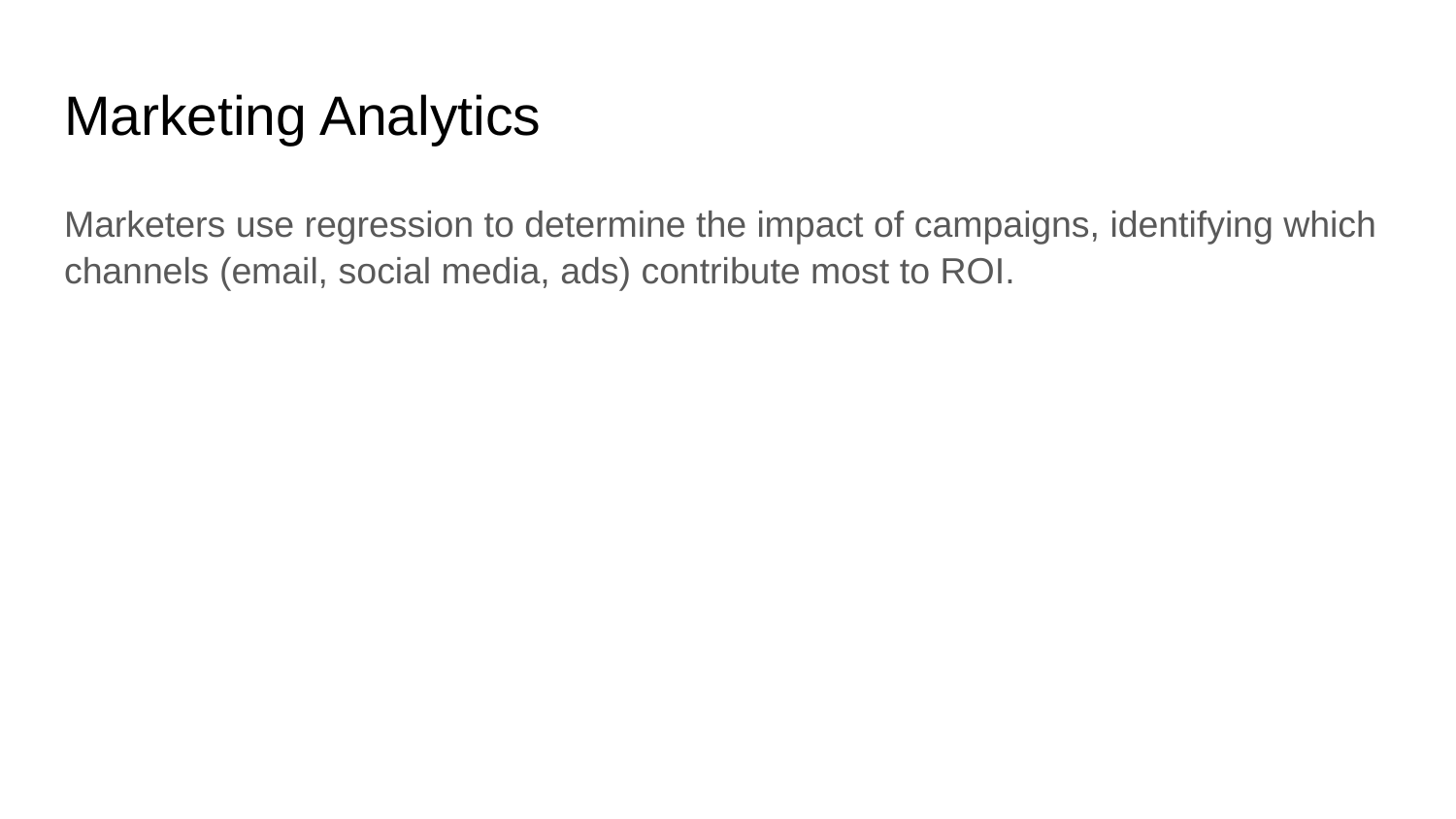

# Marketing Analytics
Marketers use regression to determine the impact of campaigns, identifying which channels (email, social media, ads) contribute most to ROI.